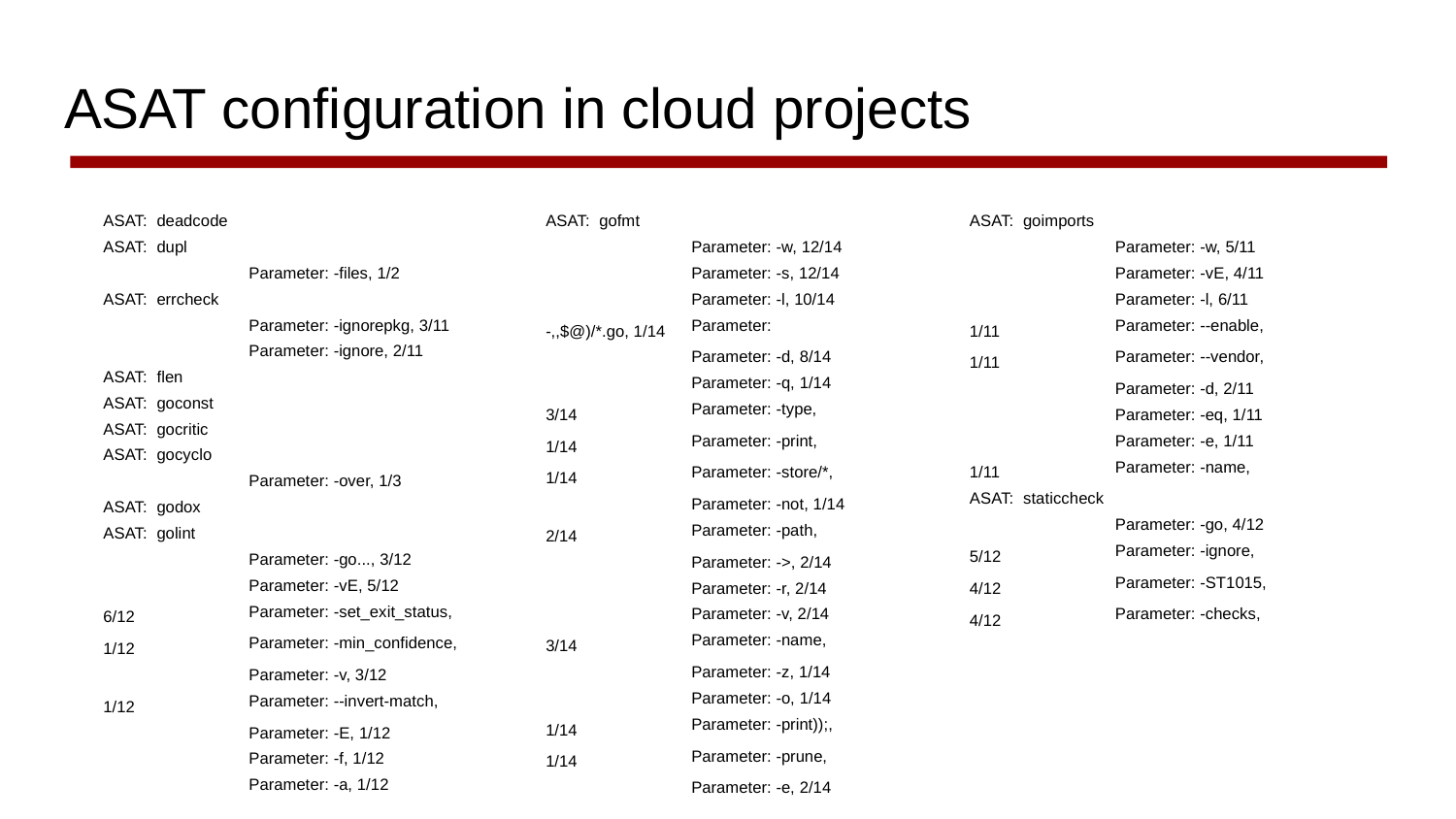

# ASAT configuration in cloud projects
ASAT:  deadcode
ASAT:  dupl
    	Parameter: -files, 1/2
ASAT:  errcheck
    	Parameter: -ignorepkg, 3/11
    	Parameter: -ignore, 2/11
ASAT:  flen
ASAT:  goconst
ASAT:  gocritic
ASAT:  gocyclo
    	Parameter: -over, 1/3
ASAT:  godox
ASAT:  golint
    	Parameter: -go..., 3/12
    	Parameter: -vE, 5/12
    	Parameter: -set_exit_status, 6/12
    	Parameter: -min_confidence, 1/12
    	Parameter: -v, 3/12
    	Parameter: --invert-match, 1/12
    	Parameter: -E, 1/12
    	Parameter: -f, 1/12
    	Parameter: -a, 1/12

ASAT:  gofmt
    	Parameter: -w, 12/14
    	Parameter: -s, 12/14
    	Parameter: -l, 10/14
    	Parameter: -,,$@)/*.go, 1/14
    	Parameter: -d, 8/14
    	Parameter: -q, 1/14
    	Parameter: -type, 3/14
    	Parameter: -print, 1/14
    	Parameter: -store/*, 1/14
    	Parameter: -not, 1/14
    	Parameter: -path, 2/14
    	Parameter: ->, 2/14
    	Parameter: -r, 2/14
    	Parameter: -v, 2/14
    	Parameter: -name, 3/14
    	Parameter: -z, 1/14
    	Parameter: -o, 1/14
    	Parameter: -print));, 1/14
    	Parameter: -prune, 1/14
    	Parameter: -e, 2/14

ASAT:  goimports
    	Parameter: -w, 5/11
    	Parameter: -vE, 4/11
    	Parameter: -l, 6/11
    	Parameter: --enable, 1/11
    	Parameter: --vendor, 1/11
    	Parameter: -d, 2/11
    	Parameter: -eq, 1/11
    	Parameter: -e, 1/11
    	Parameter: -name, 1/11
ASAT:  staticcheck
    	Parameter: -go, 4/12
    	Parameter: -ignore, 5/12
    	Parameter: -ST1015, 4/12
    	Parameter: -checks, 4/12